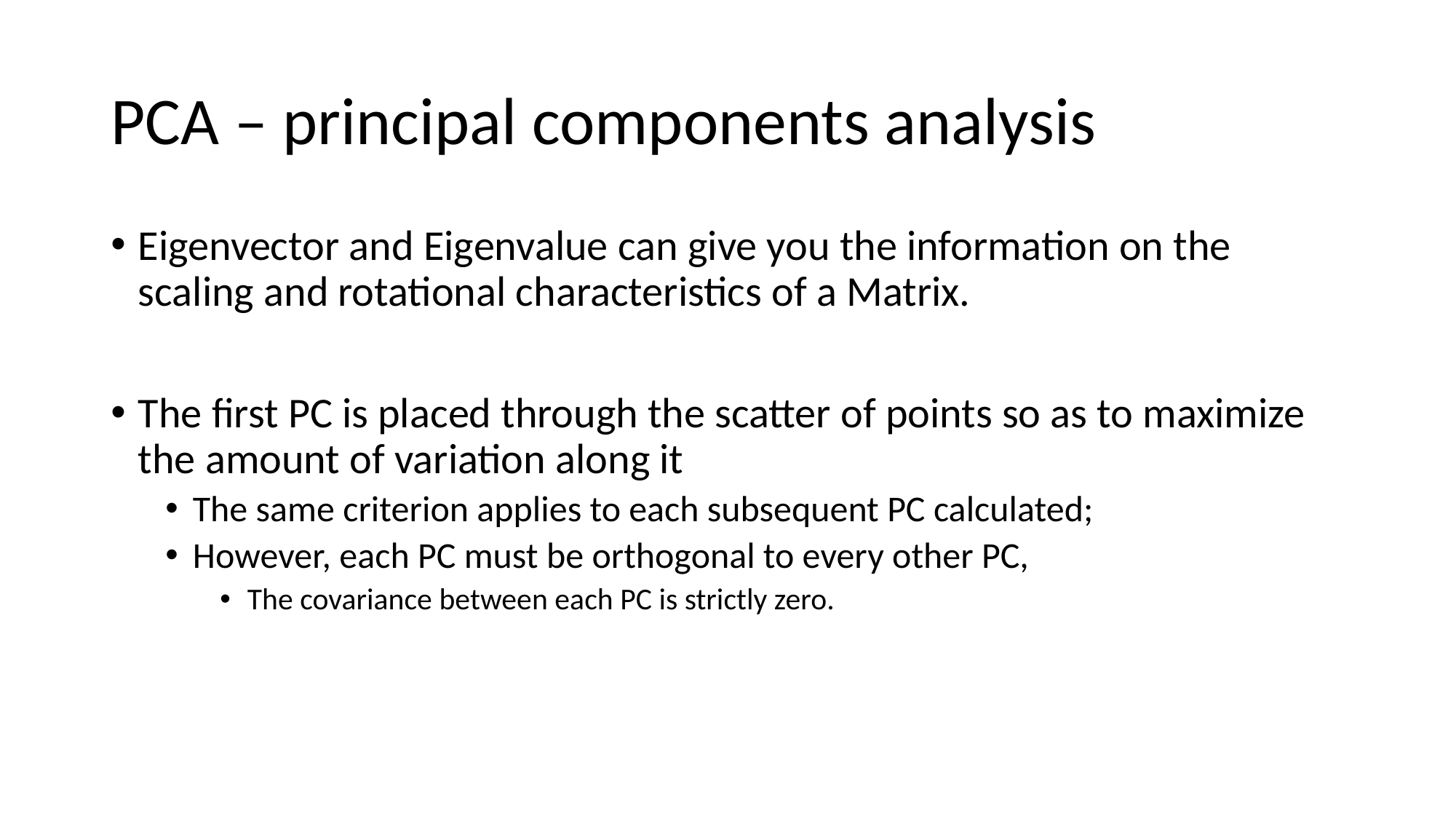

# PCA – principal components analysis
Eigenvector and Eigenvalue can give you the information on the scaling and rotational characteristics of a Matrix.

The first PC is placed through the scatter of points so as to maximize the amount of variation along it
The same criterion applies to each subsequent PC calculated;
However, each PC must be orthogonal to every other PC,
The covariance between each PC is strictly zero.